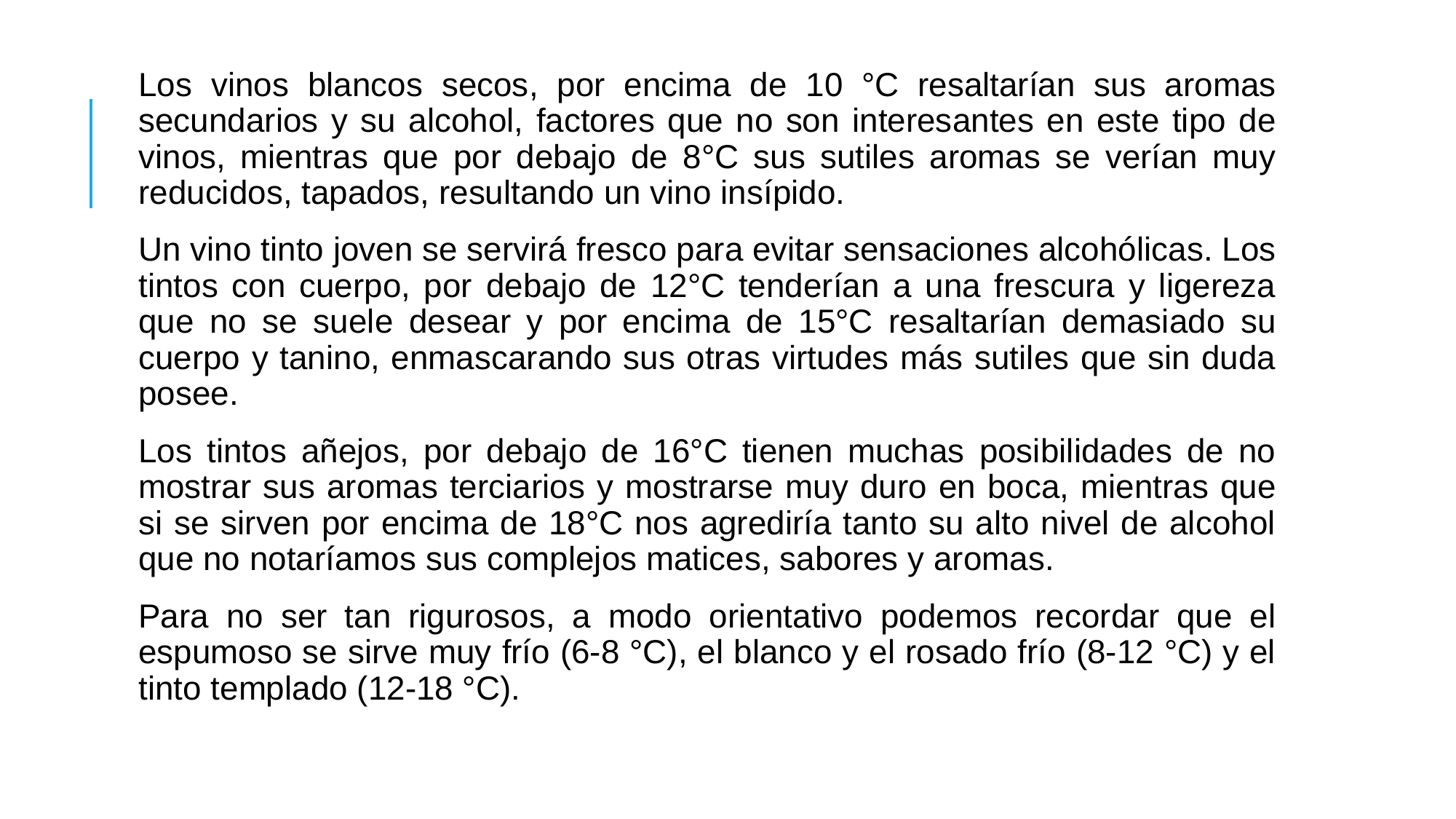

Los vinos blancos secos, por encima de 10 °C resaltarían sus aromas secundarios y su alcohol, factores que no son interesantes en este tipo de vinos, mientras que por debajo de 8°C sus sutiles aromas se verían muy reducidos, tapados, resultando un vino insípido.
Un vino tinto joven se servirá fresco para evitar sensaciones alcohólicas. Los tintos con cuerpo, por debajo de 12°C tenderían a una frescura y ligereza que no se suele desear y por encima de 15°C resaltarían demasiado su cuerpo y tanino, enmascarando sus otras virtudes más sutiles que sin duda posee.
Los tintos añejos, por debajo de 16°C tienen muchas posibilidades de no mostrar sus aromas terciarios y mostrarse muy duro en boca, mientras que si se sirven por encima de 18°C nos agrediría tanto su alto nivel de alcohol que no notaríamos sus complejos matices, sabores y aromas.
Para no ser tan rigurosos, a modo orientativo podemos recordar que el espumoso se sirve muy frío (6-8 °C), el blanco y el rosado frío (8-12 °C) y el tinto templado (12-18 °C).